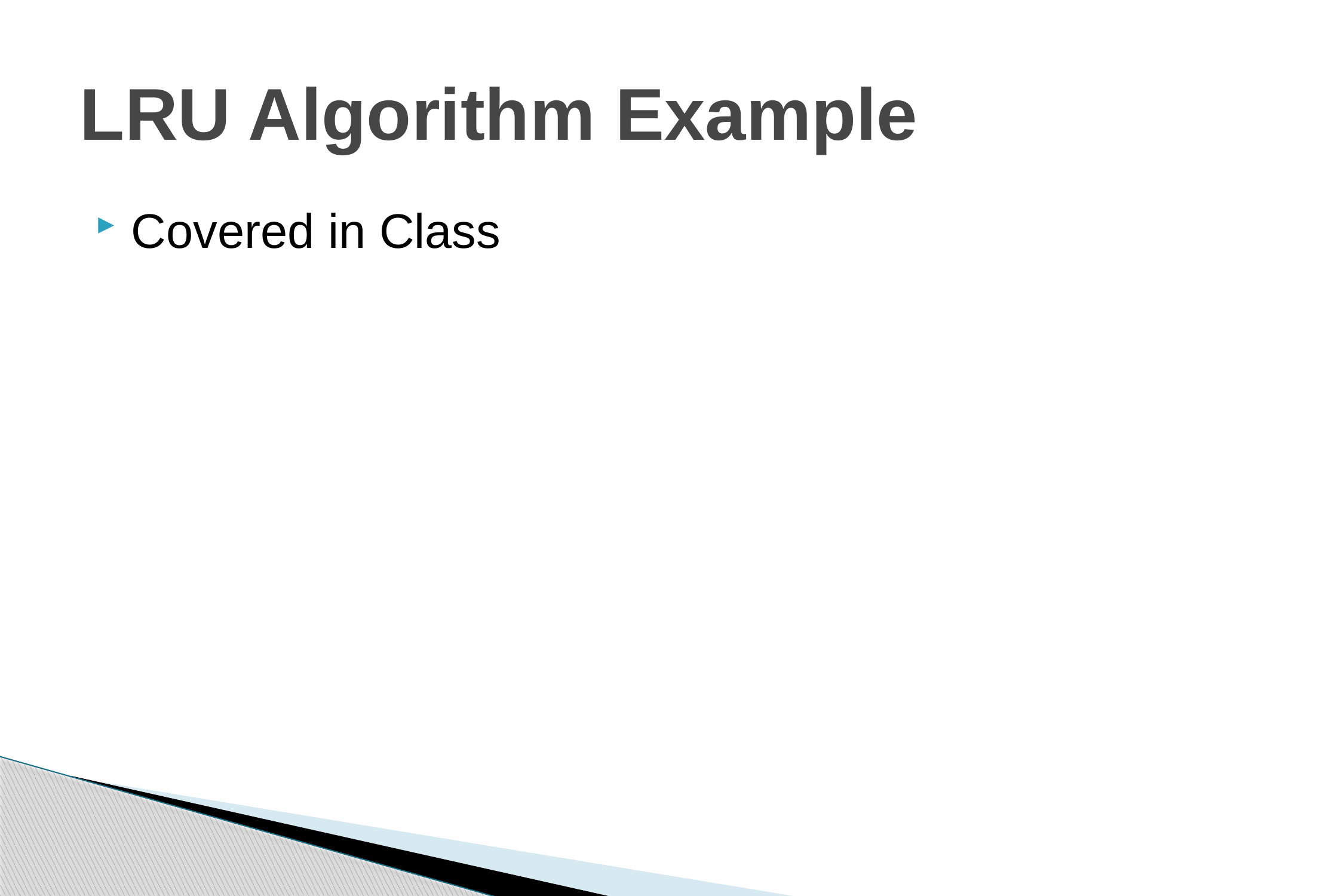

# LRU Algorithm Example
Covered in Class